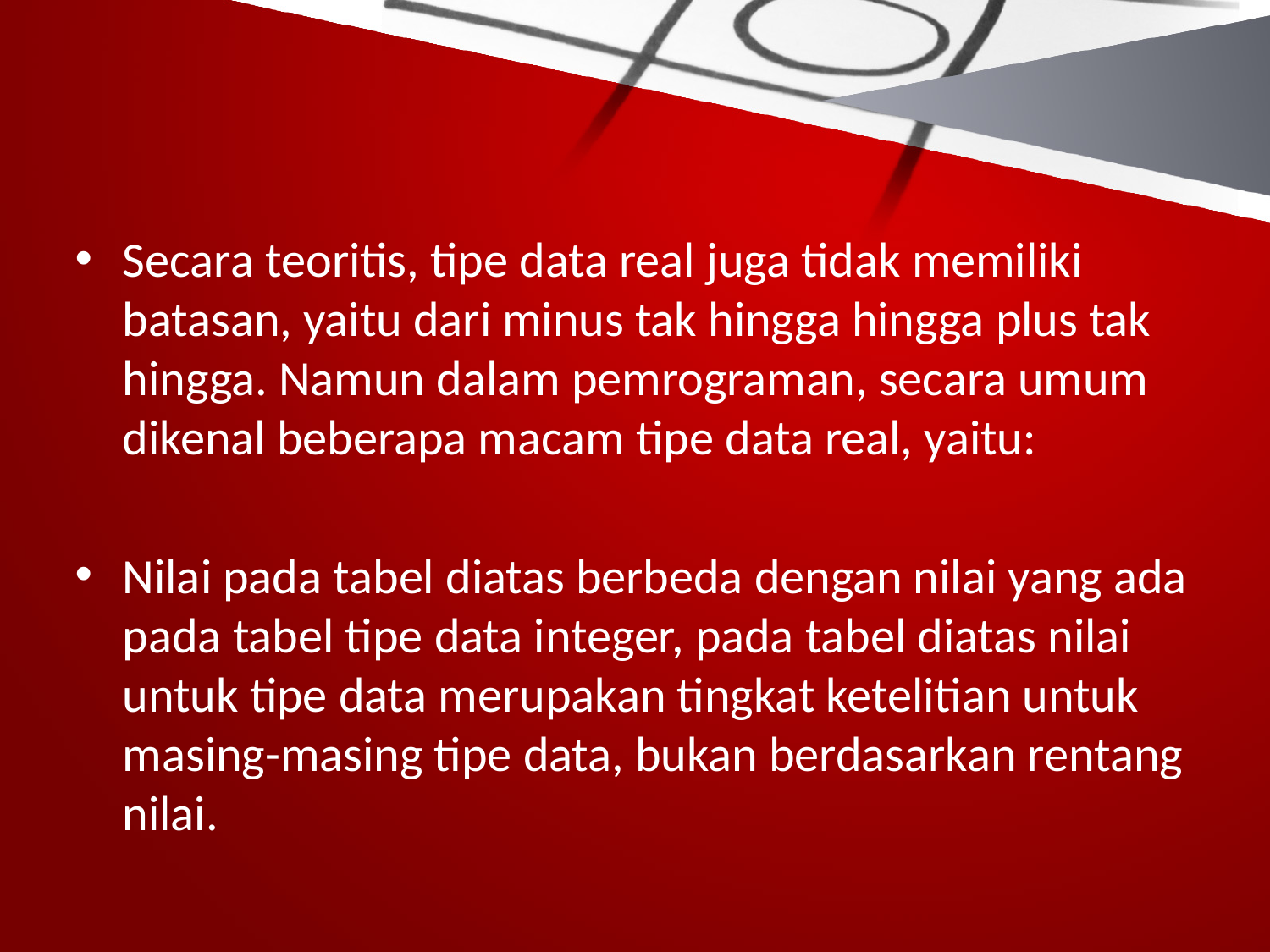

#
Secara teoritis, tipe data real juga tidak memiliki batasan, yaitu dari minus tak hingga hingga plus tak hingga. Namun dalam pemrograman, secara umum dikenal beberapa macam tipe data real, yaitu:

Nilai pada tabel diatas berbeda dengan nilai yang ada pada tabel tipe data integer, pada tabel diatas nilai untuk tipe data merupakan tingkat ketelitian untuk masing-masing tipe data, bukan berdasarkan rentang nilai.